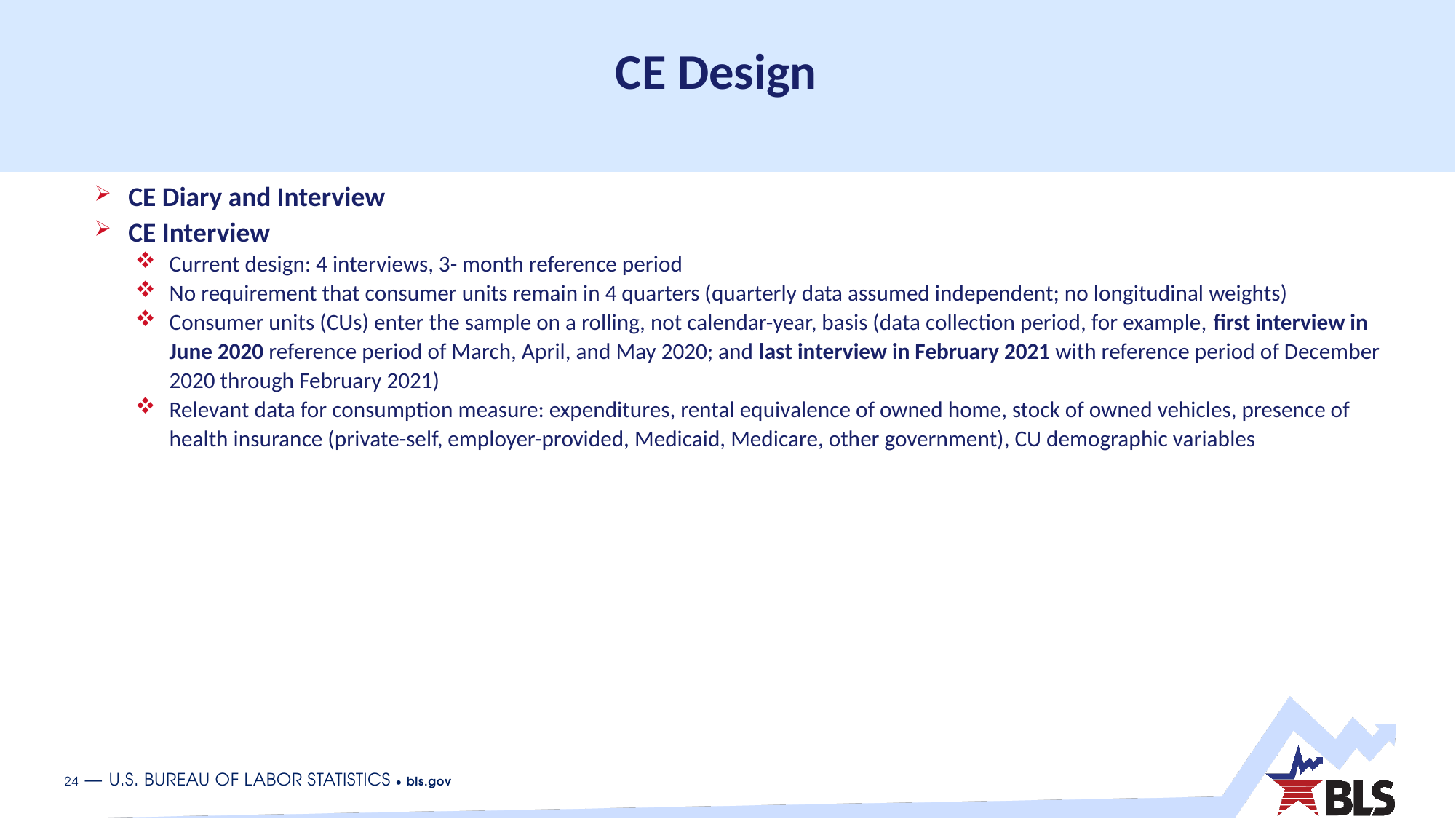

# CE Design
CE Diary and Interview
CE Interview
Current design: 4 interviews, 3- month reference period
No requirement that consumer units remain in 4 quarters (quarterly data assumed independent; no longitudinal weights)
Consumer units (CUs) enter the sample on a rolling, not calendar-year, basis (data collection period, for example, first interview in June 2020 reference period of March, April, and May 2020; and last interview in February 2021 with reference period of December 2020 through February 2021)
Relevant data for consumption measure: expenditures, rental equivalence of owned home, stock of owned vehicles, presence of health insurance (private-self, employer-provided, Medicaid, Medicare, other government), CU demographic variables